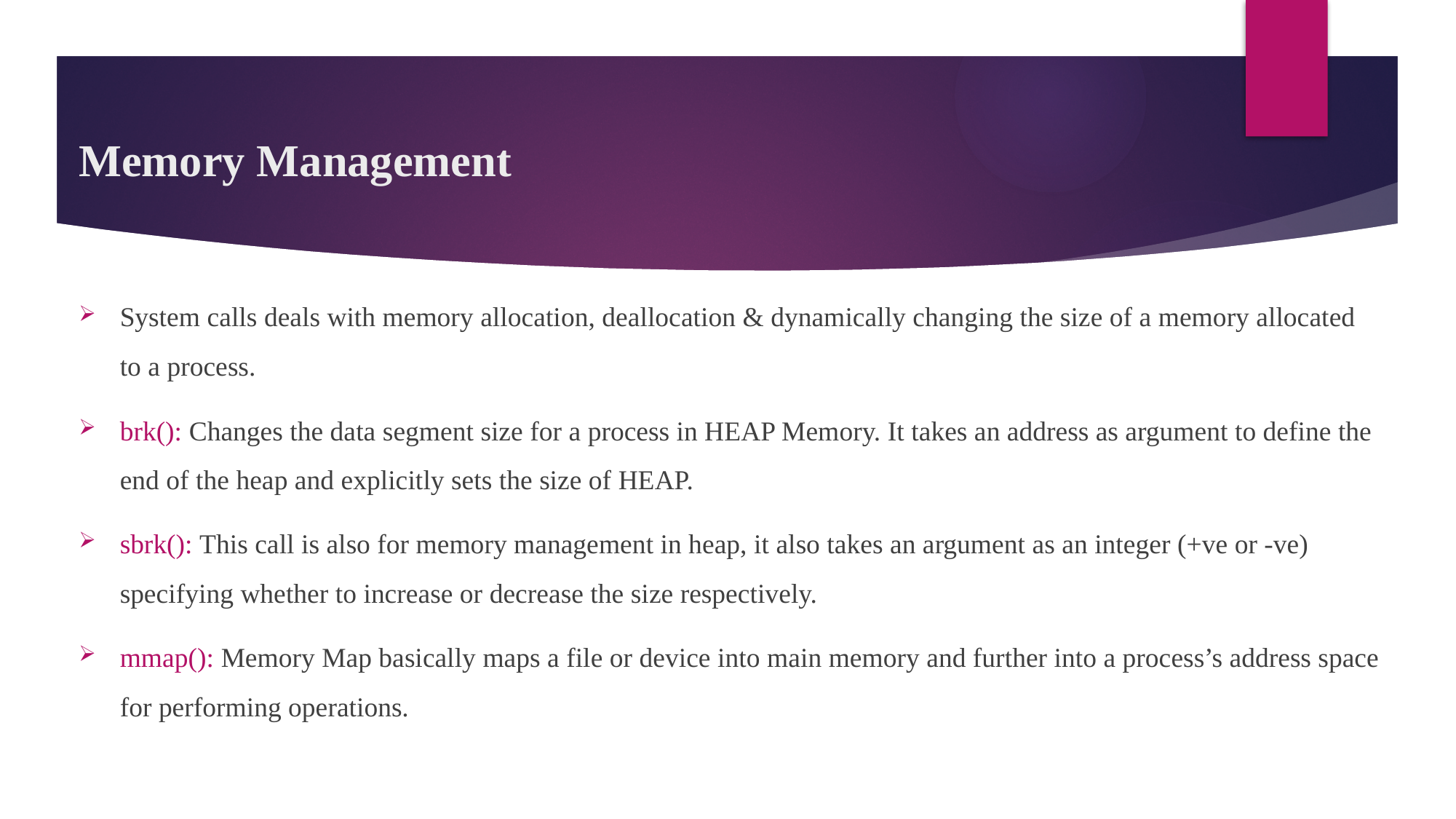

# Memory Management
System calls deals with memory allocation, deallocation & dynamically changing the size of a memory allocated to a process.
brk(): Changes the data segment size for a process in HEAP Memory. It takes an address as argument to define the end of the heap and explicitly sets the size of HEAP.
sbrk(): This call is also for memory management in heap, it also takes an argument as an integer (+ve or -ve) specifying whether to increase or decrease the size respectively.
mmap(): Memory Map basically maps a file or device into main memory and further into a process’s address space for performing operations.